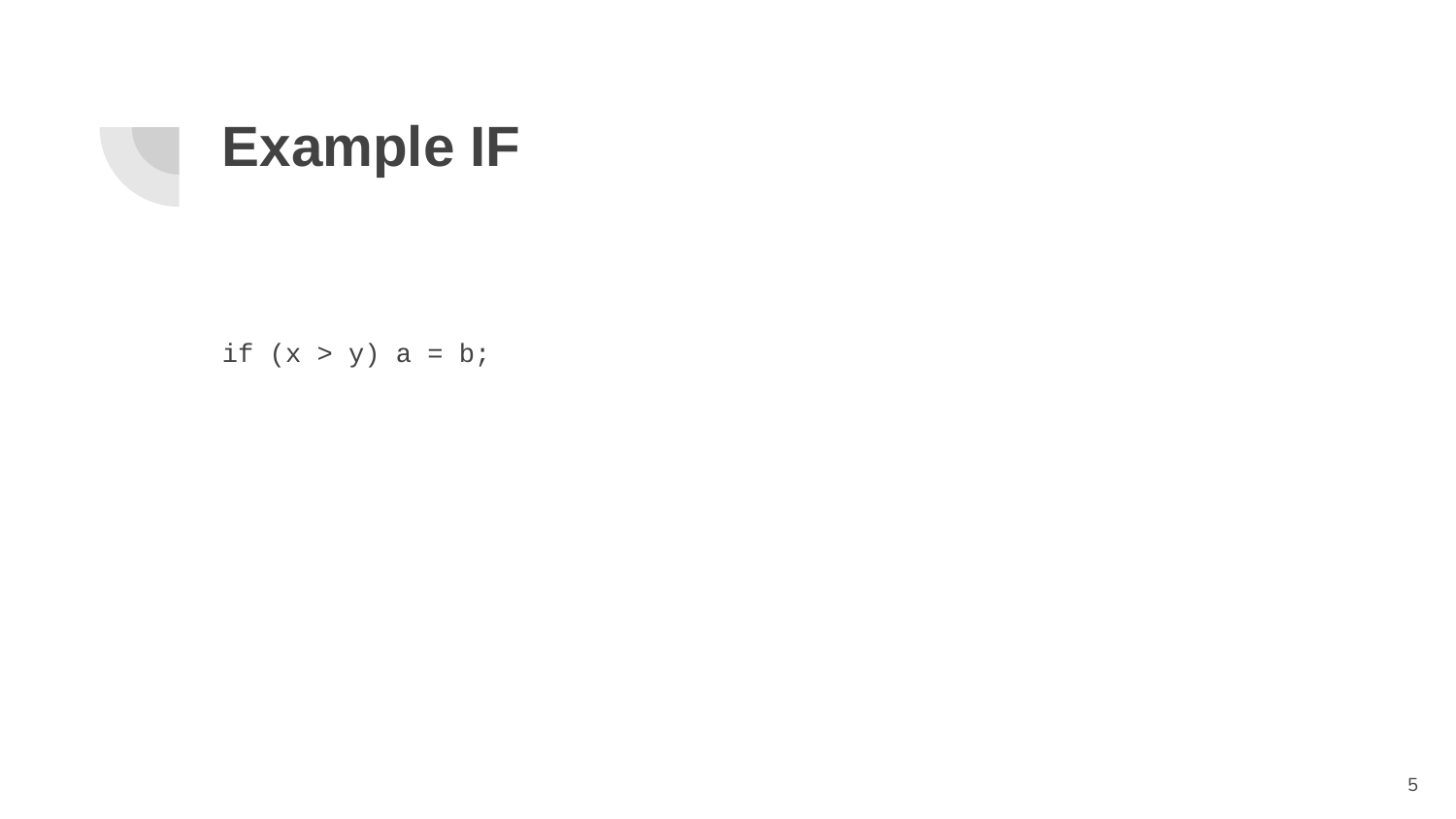

# Example IF
if (x > y) a = b;
5